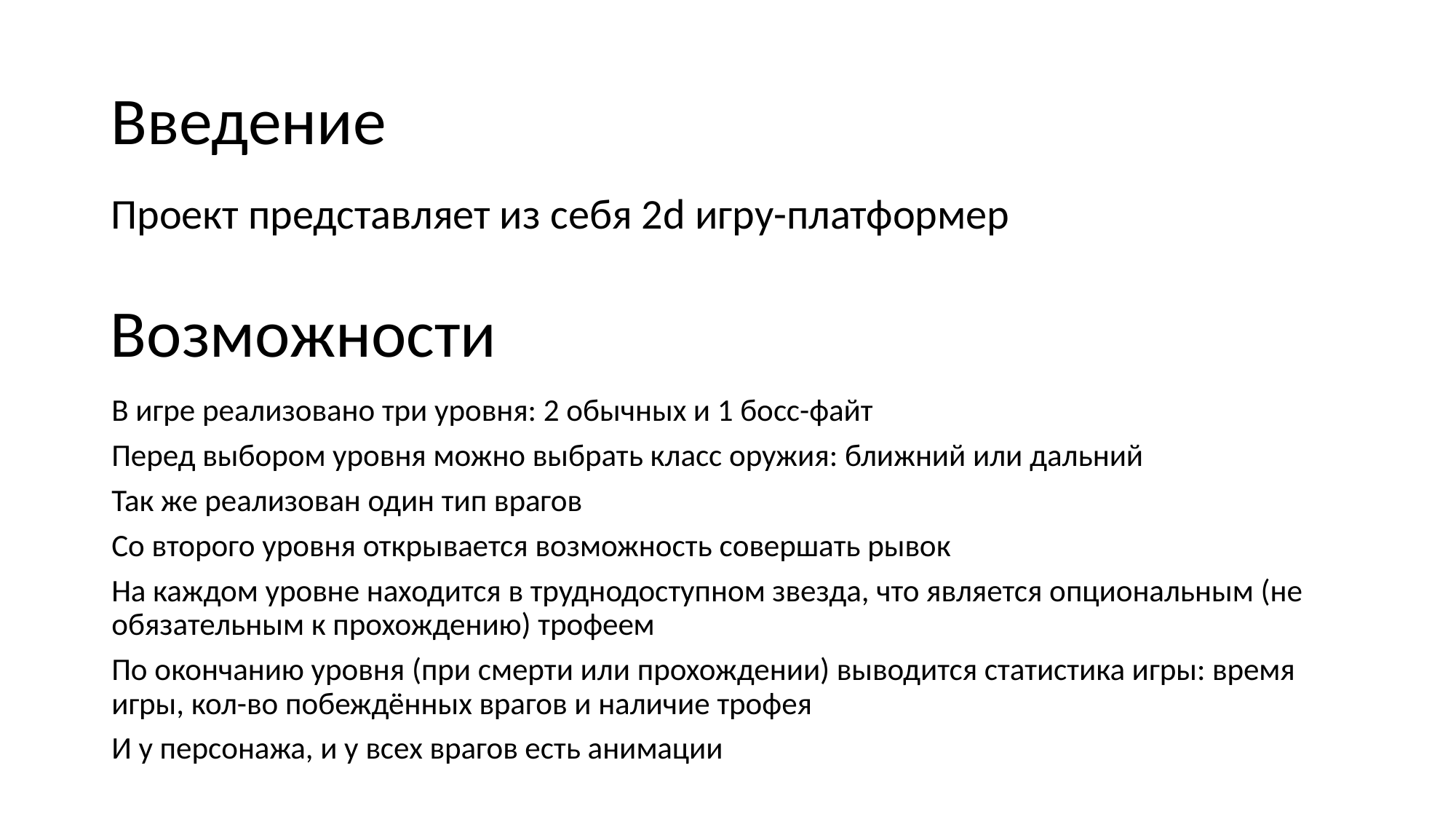

# Введение
Проект представляет из себя 2d игру-платформер
Возможности
В игре реализовано три уровня: 2 обычных и 1 босс-файт
Перед выбором уровня можно выбрать класс оружия: ближний или дальний
Так же реализован один тип врагов
Со второго уровня открывается возможность совершать рывок
На каждом уровне находится в труднодоступном звезда, что является опциональным (не обязательным к прохождению) трофеем
По окончанию уровня (при смерти или прохождении) выводится статистика игры: время игры, кол-во побеждённых врагов и наличие трофея
И у персонажа, и у всех врагов есть анимации